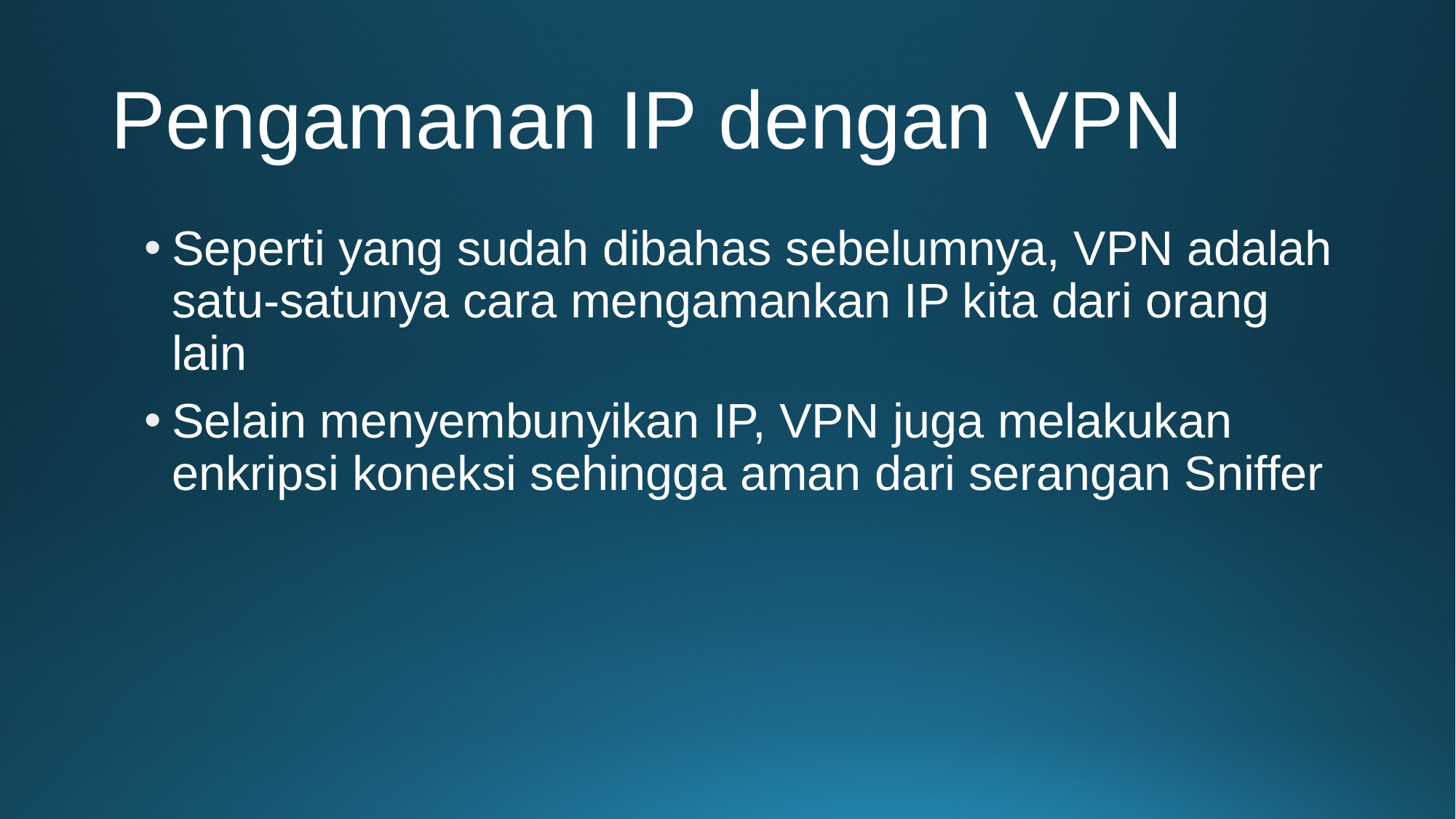

# Pengamanan IP dengan VPN
Seperti yang sudah dibahas sebelumnya, VPN adalah satu-satunya cara mengamankan IP kita dari orang lain
Selain menyembunyikan IP, VPN juga melakukan enkripsi koneksi sehingga aman dari serangan Sniffer